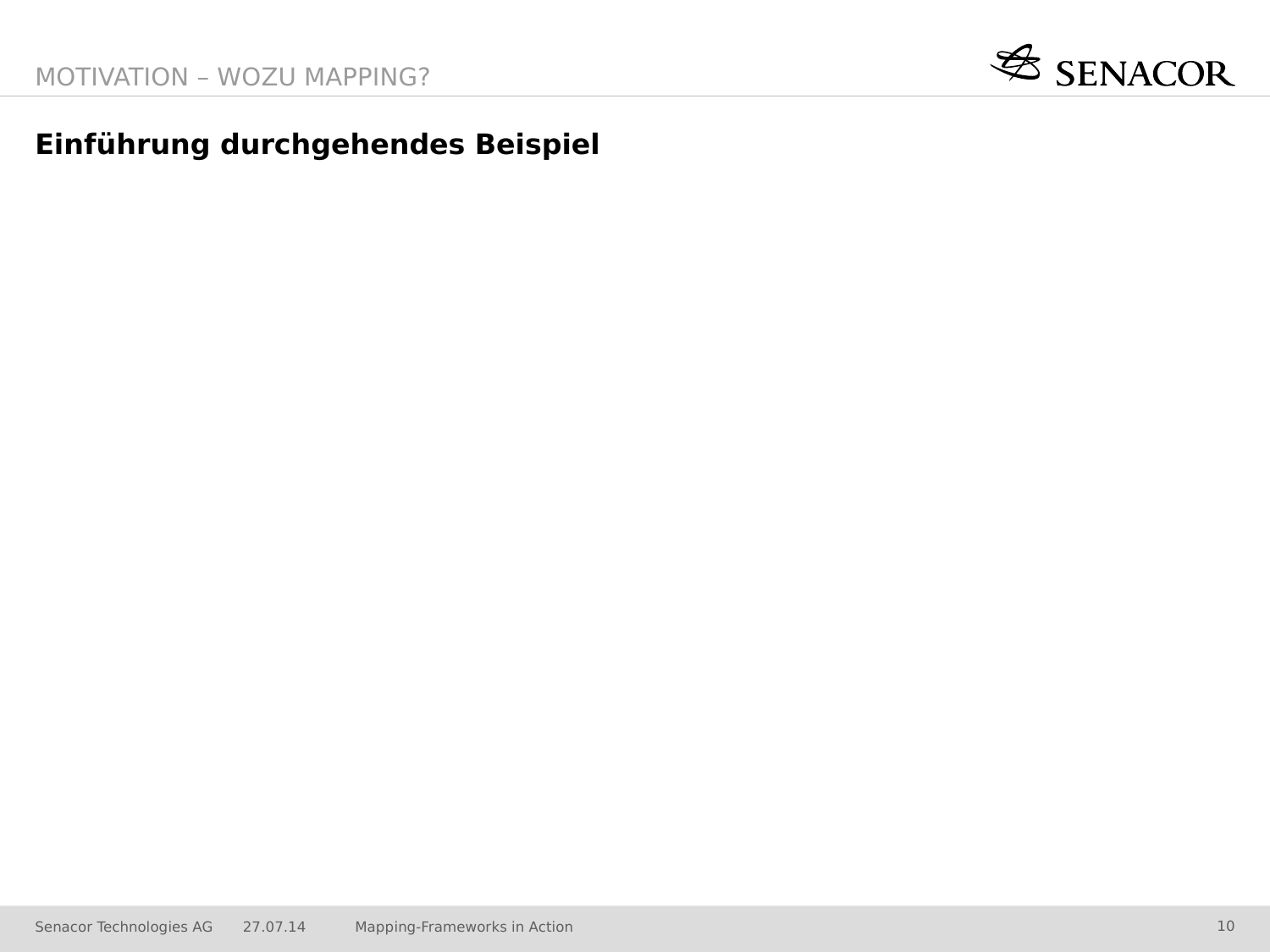

Motivation – Wozu Mapping?
# Einführung durchgehendes Beispiel

27.07.14
Mapping-Frameworks in Action
10